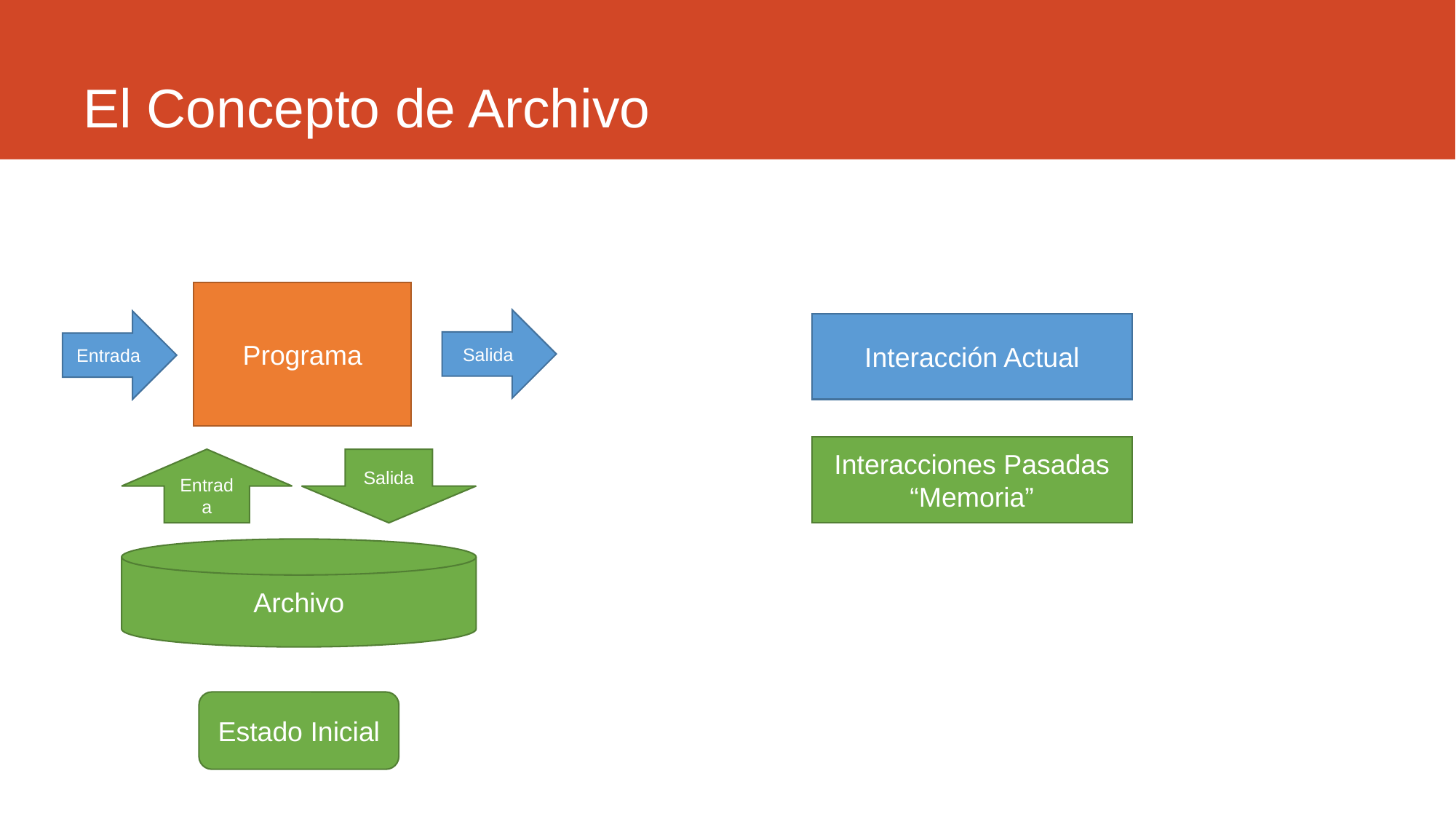

# El Concepto de Archivo
Programa
Salida
Entrada
Interacción Actual
Interacciones Pasadas
“Memoria”
Entrada
Salida
Archivo
Estado Inicial